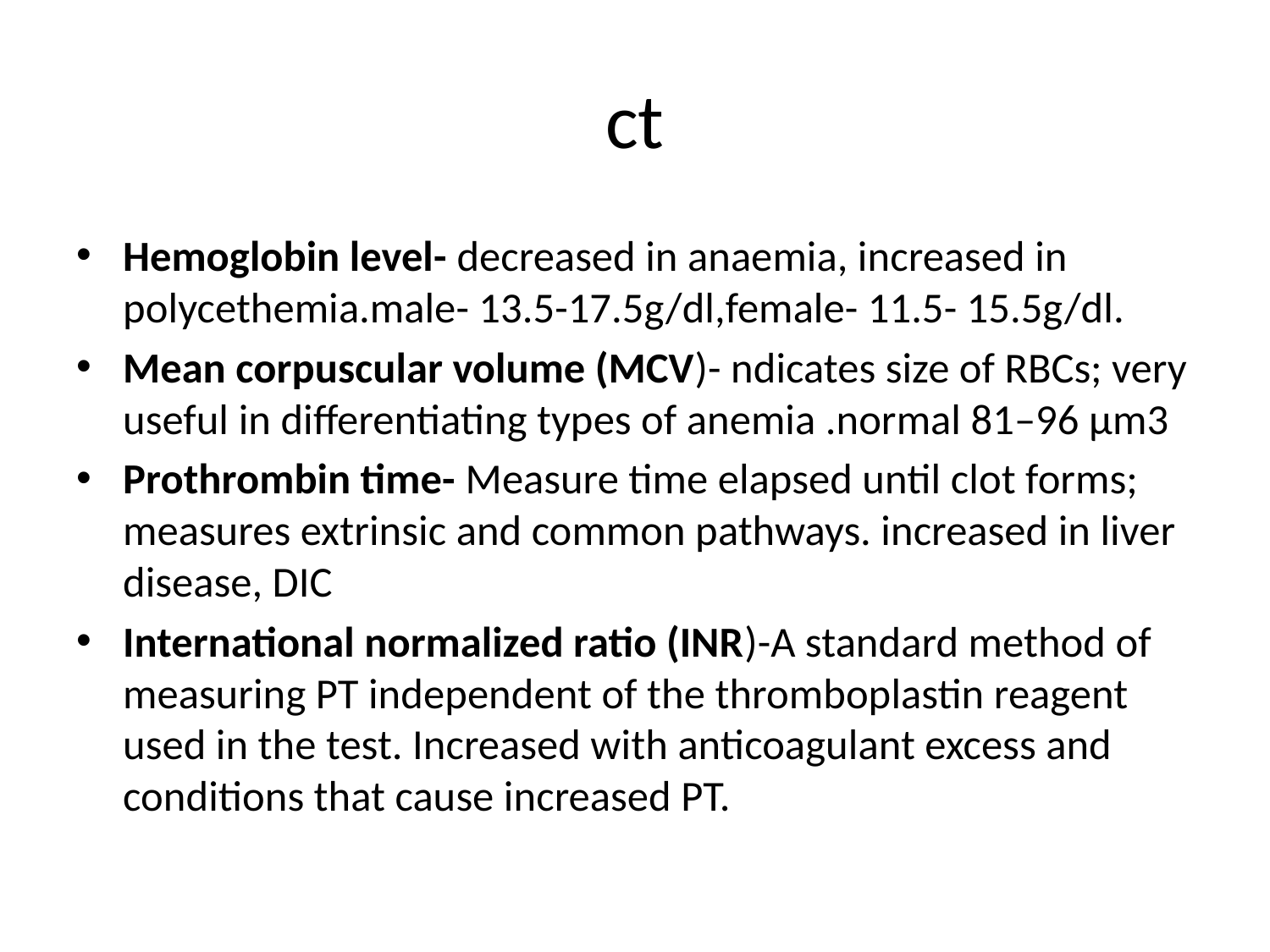

# ct
Hemoglobin level- decreased in anaemia, increased in polycethemia.male- 13.5-17.5g/dl,female- 11.5- 15.5g/dl.
Mean corpuscular volume (MCV)- ndicates size of RBCs; very useful in differentiating types of anemia .normal 81–96 µm3
Prothrombin time- Measure time elapsed until clot forms; measures extrinsic and common pathways. increased in liver disease, DIC
International normalized ratio (INR)-A standard method of measuring PT independent of the thromboplastin reagent used in the test. Increased with anticoagulant excess and conditions that cause increased PT.